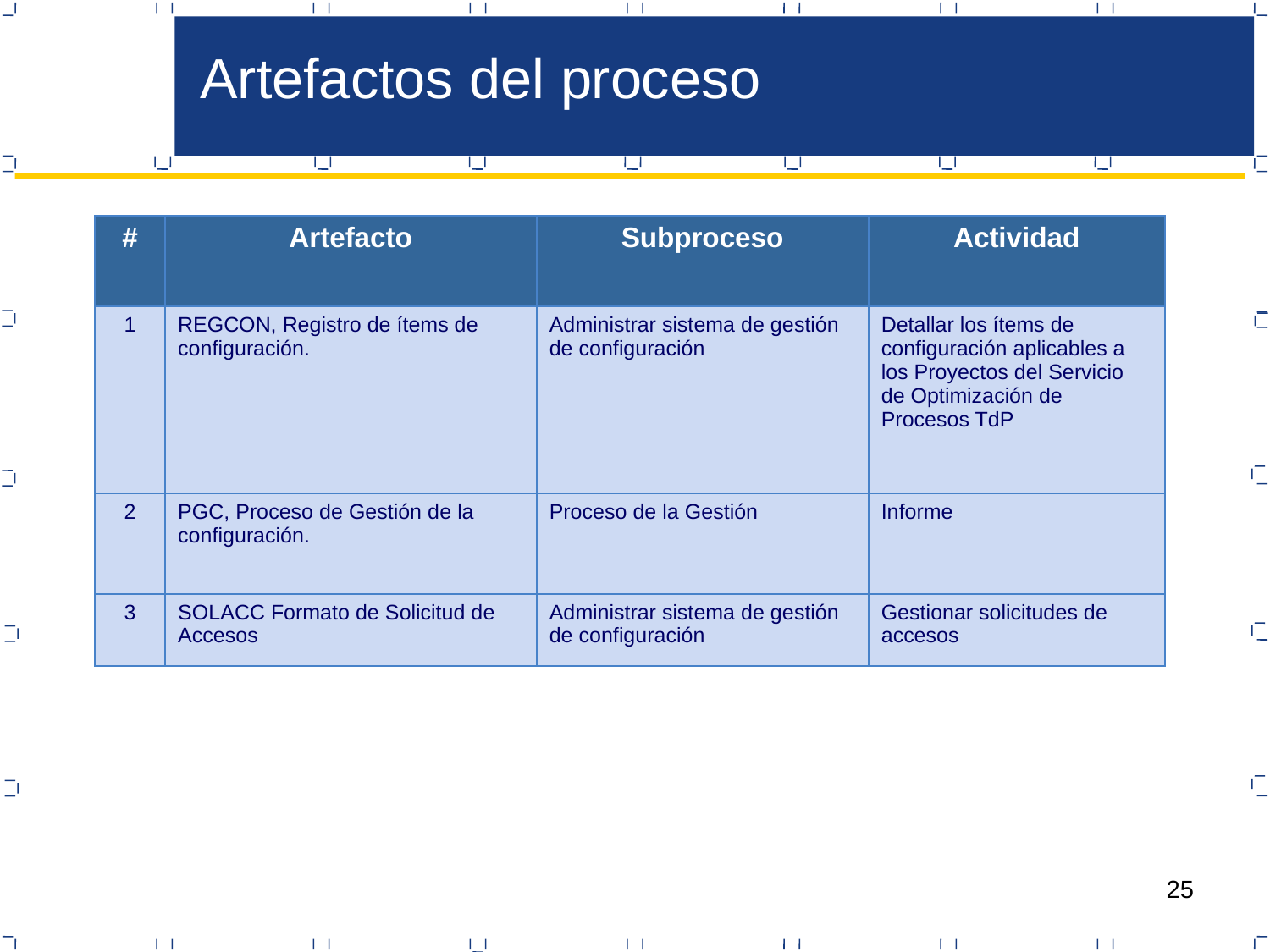

Artefactos del proceso

| # | Artefacto | Subproceso | Actividad |
| --- | --- | --- | --- |
| 1 | REGCON, Registro de ítems de configuración. | Administrar sistema de gestión de configuración | Detallar los ítems de configuración aplicables a los Proyectos del Servicio de Optimización de Procesos TdP |
| 2 | PGC, Proceso de Gestión de la configuración. | Proceso de la Gestión | Informe |
| 3 | SOLACC Formato de Solicitud de Accesos | Administrar sistema de gestión de configuración | Gestionar solicitudes de accesos |